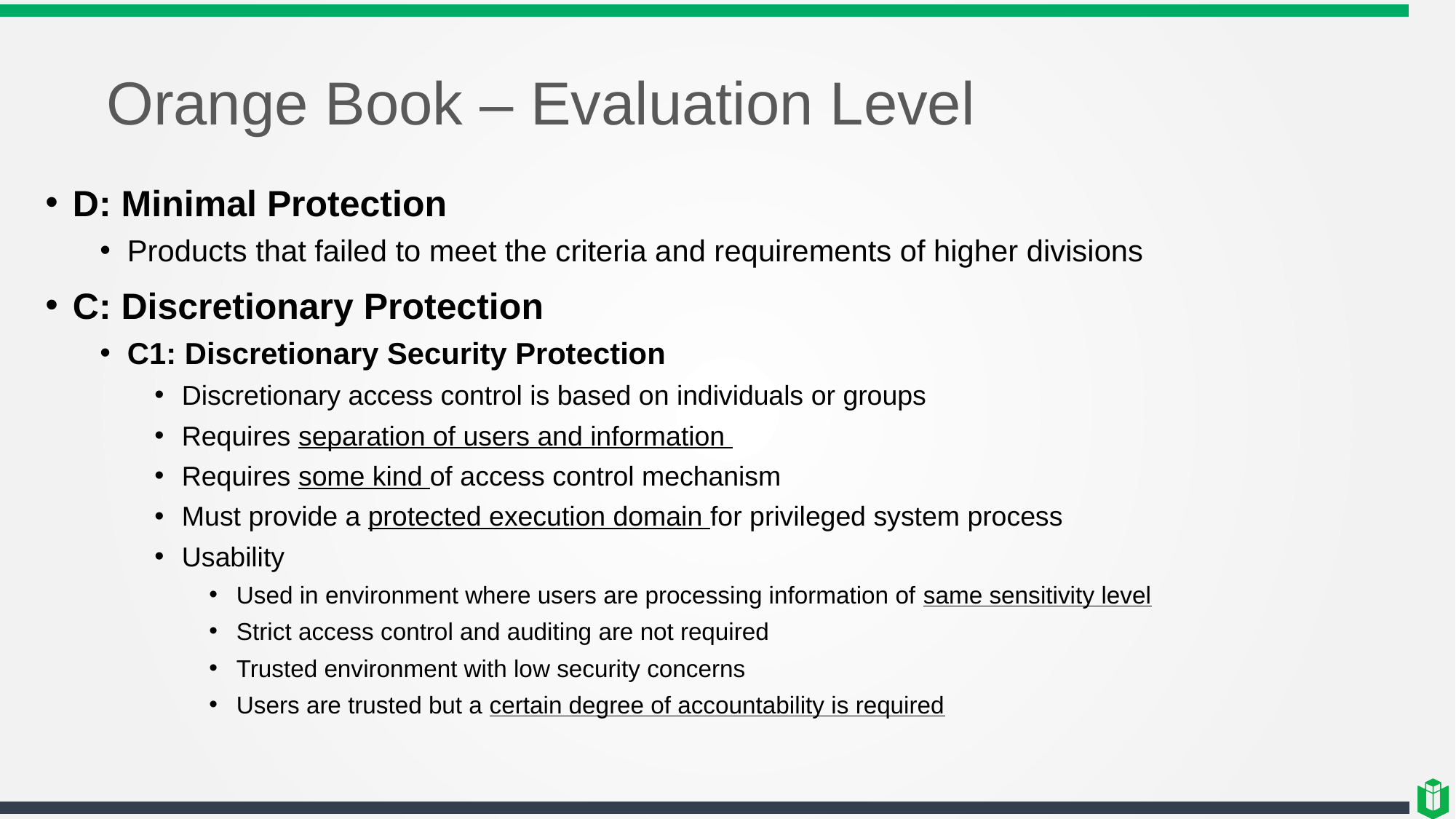

# Orange Book – Evaluation Level
D: Minimal Protection
Products that failed to meet the criteria and requirements of higher divisions
C: Discretionary Protection
C1: Discretionary Security Protection
Discretionary access control is based on individuals or groups
Requires separation of users and information
Requires some kind of access control mechanism
Must provide a protected execution domain for privileged system process
Usability
Used in environment where users are processing information of same sensitivity level
Strict access control and auditing are not required
Trusted environment with low security concerns
Users are trusted but a certain degree of accountability is required